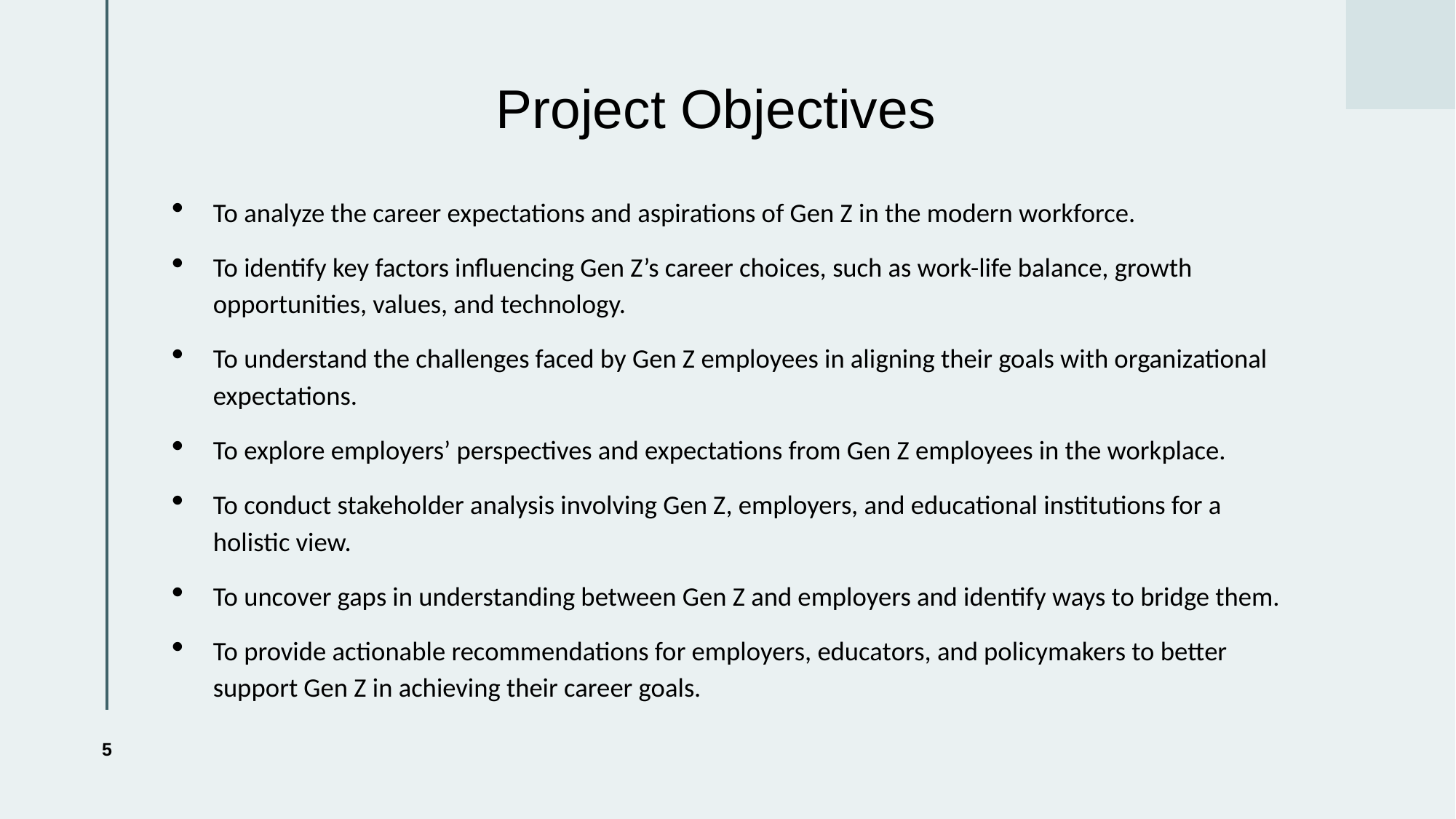

# Project Objectives
To analyze the career expectations and aspirations of Gen Z in the modern workforce.
To identify key factors influencing Gen Z’s career choices, such as work-life balance, growth opportunities, values, and technology.
To understand the challenges faced by Gen Z employees in aligning their goals with organizational expectations.
To explore employers’ perspectives and expectations from Gen Z employees in the workplace.
To conduct stakeholder analysis involving Gen Z, employers, and educational institutions for a holistic view.
To uncover gaps in understanding between Gen Z and employers and identify ways to bridge them.
To provide actionable recommendations for employers, educators, and policymakers to better support Gen Z in achieving their career goals.
5